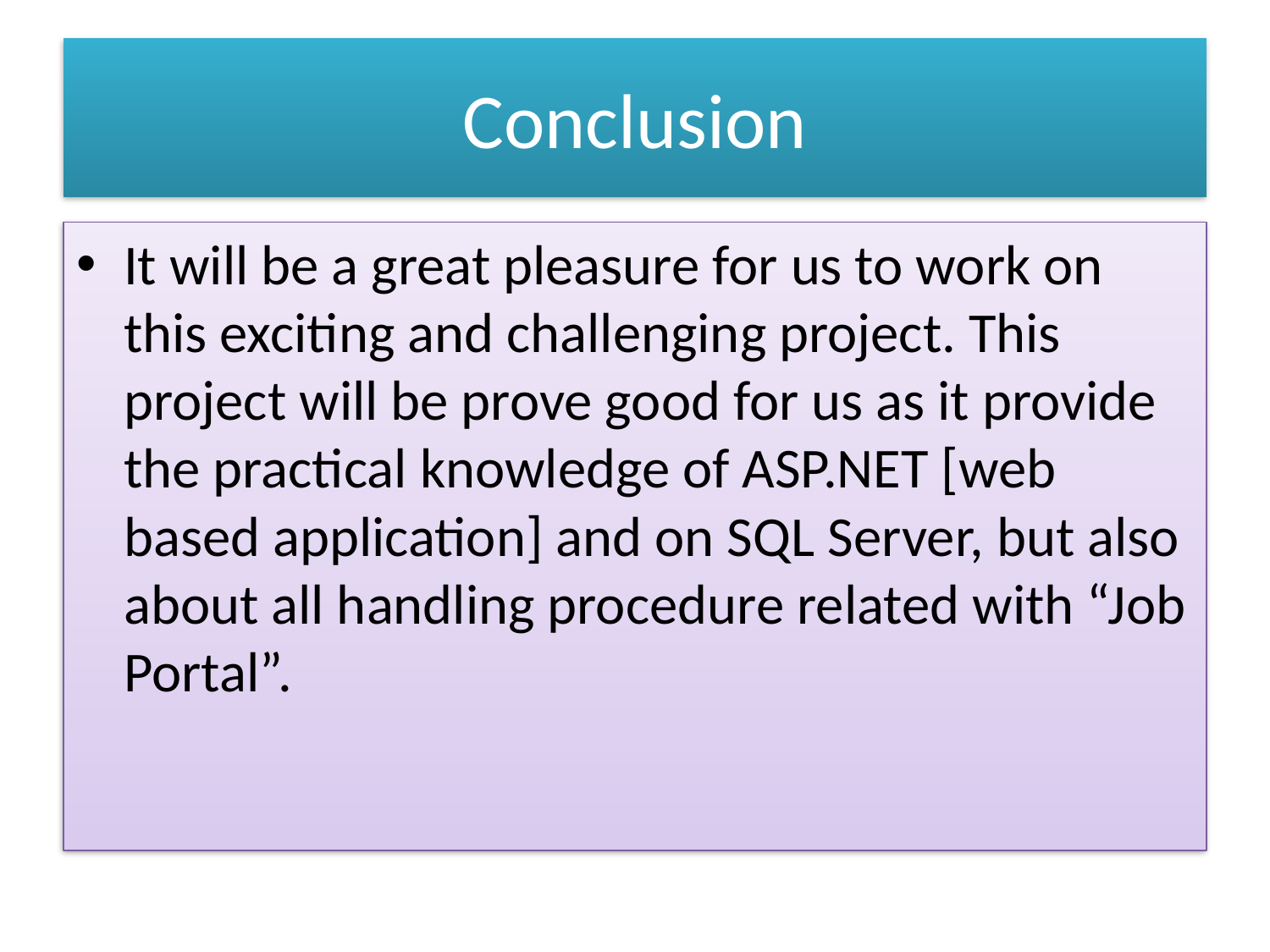

# Conclusion
It will be a great pleasure for us to work on this exciting and challenging project. This project will be prove good for us as it provide the practical knowledge of ASP.NET [web based application] and on SQL Server, but also about all handling procedure related with “Job Portal”.